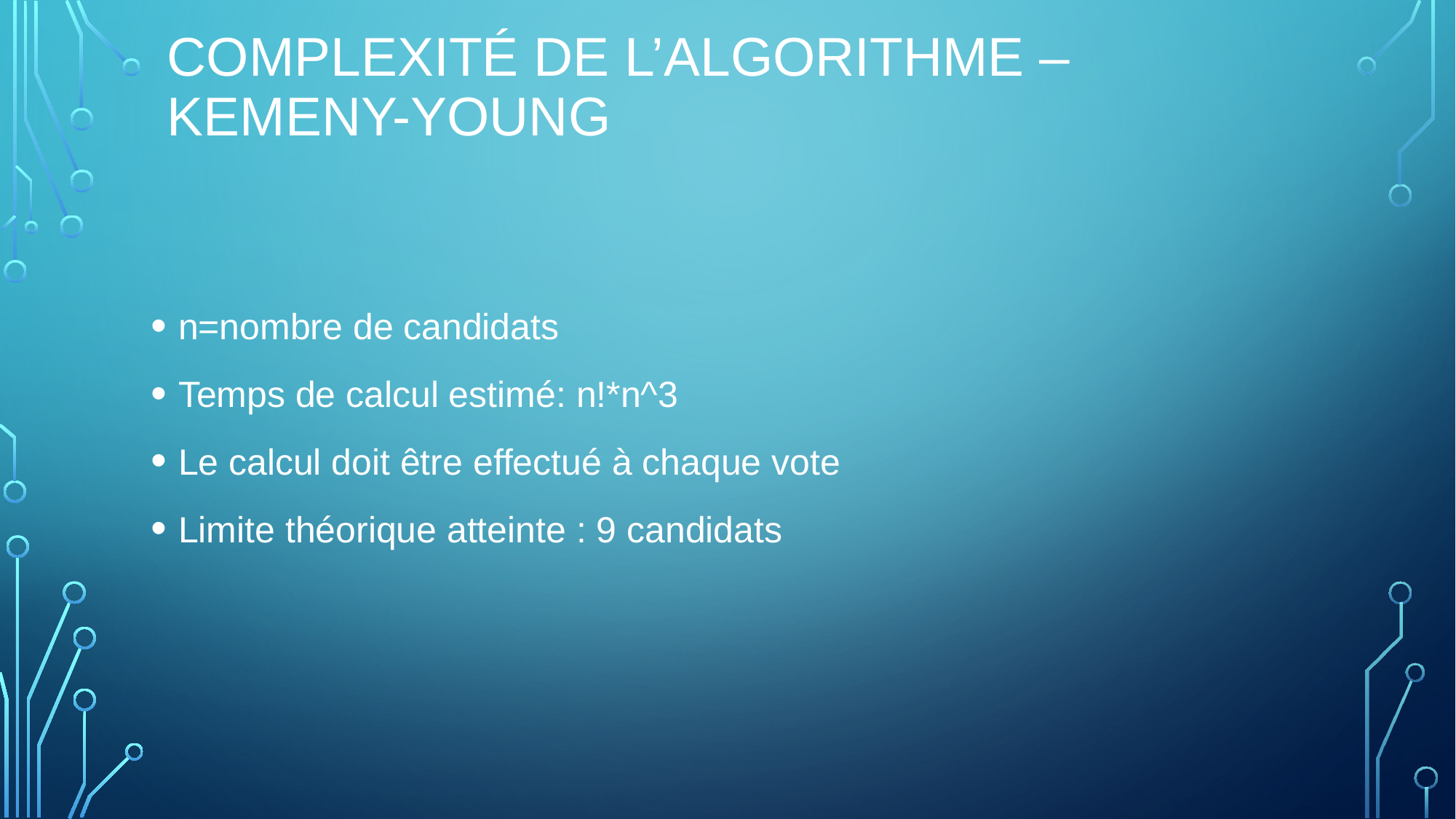

# Complexité de l’algorithme – Kemeny-Young
n=nombre de candidats
Temps de calcul estimé: n!*n^3
Le calcul doit être effectué à chaque vote
Limite théorique atteinte : 9 candidats